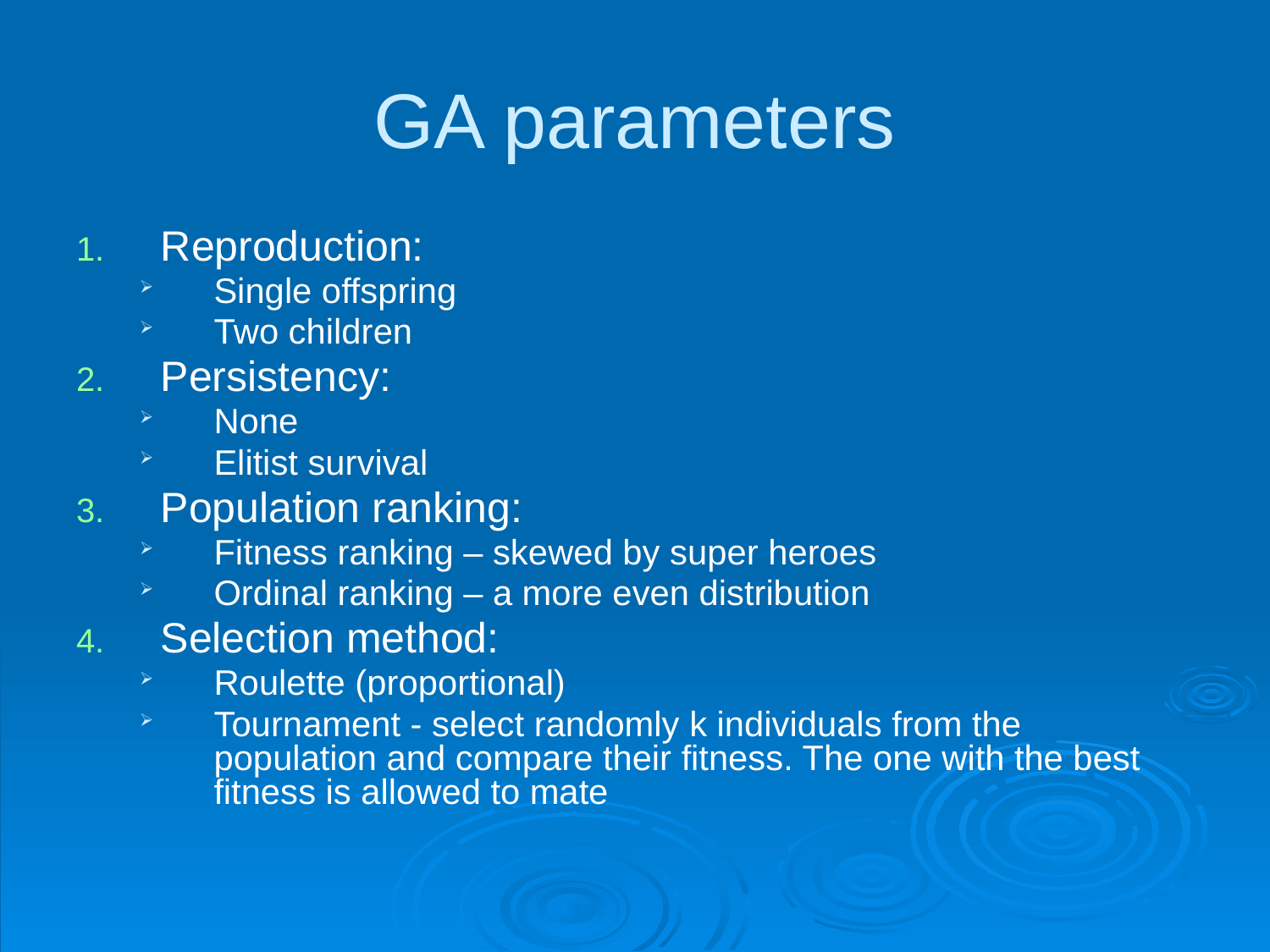

# GA parameters
Reproduction:
Single offspring
Two children
Persistency:
None
Elitist survival
Population ranking:
Fitness ranking – skewed by super heroes
Ordinal ranking – a more even distribution
Selection method:
Roulette (proportional)
Tournament - select randomly k individuals from the population and compare their fitness. The one with the best fitness is allowed to mate